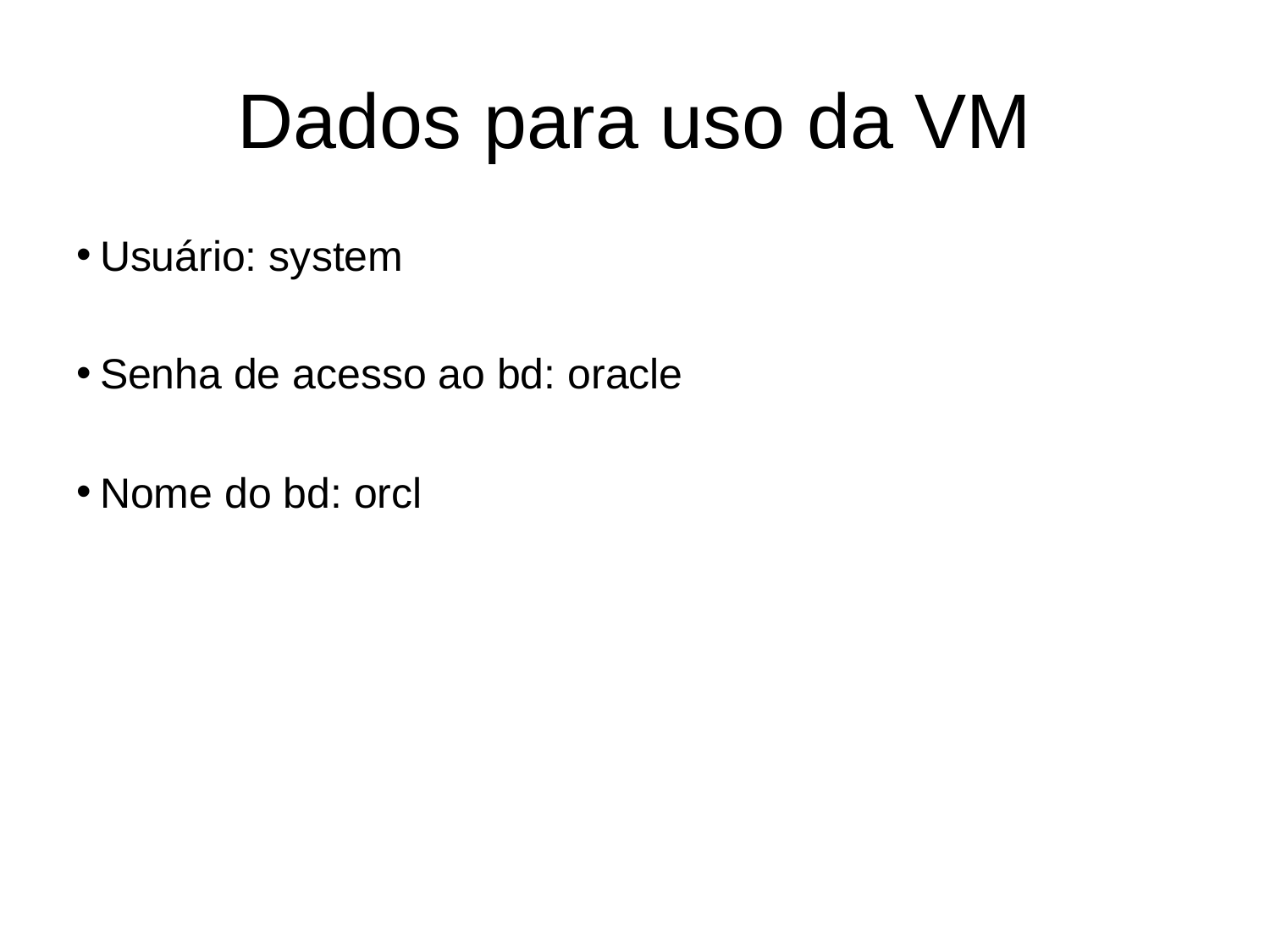

# Dados para uso da VM
Usuário: system

Senha de acesso ao bd: oracle

Nome do bd: orcl